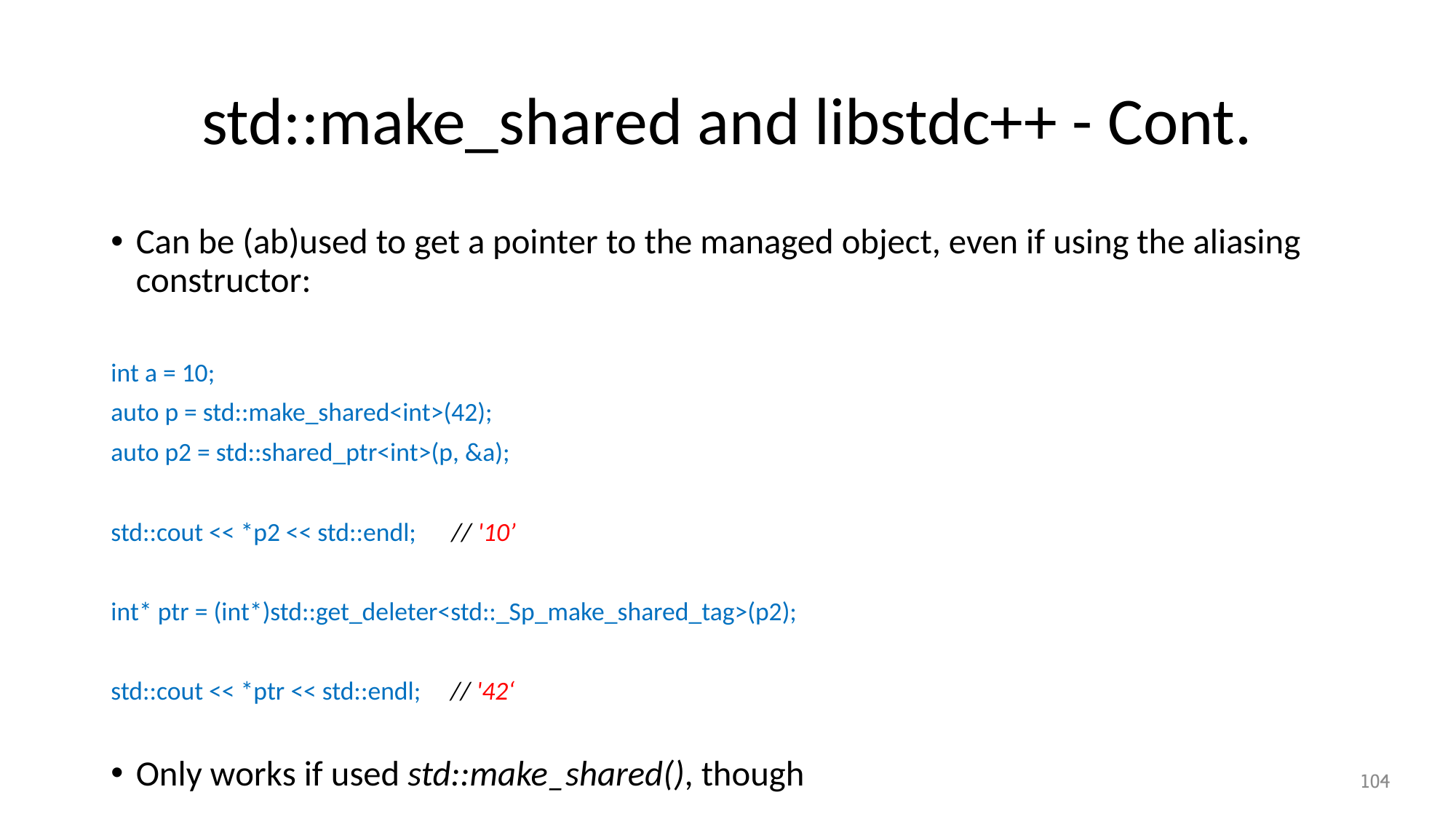

# std::make_shared and libstdc++ - Cont.
Can be (ab)used to get a pointer to the managed object, even if using the aliasing constructor:

int a = 10;
auto p = std::make_shared<int>(42);
auto p2 = std::shared_ptr<int>(p, &a);

std::cout << *p2 << std::endl;      // '10’

int* ptr = (int*)std::get_deleter<std::_Sp_make_shared_tag>(p2);

std::cout << *ptr << std::endl;     // '42‘

Only works if used std::make_shared(), though
104